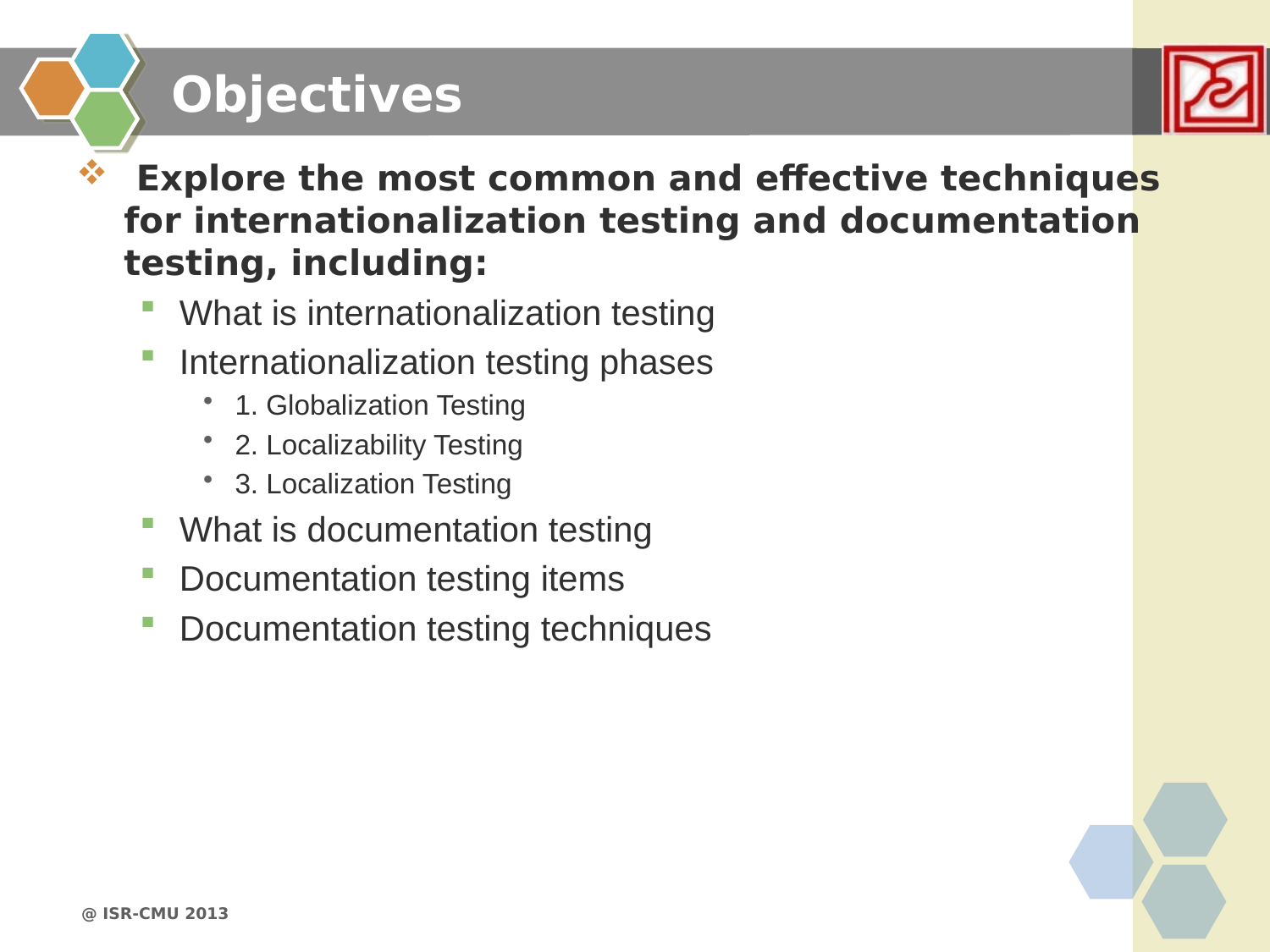

# Objectives
 Explore the most common and effective techniques for internationalization testing and documentation testing, including:
What is internationalization testing
Internationalization testing phases
1. Globalization Testing
2. Localizability Testing
3. Localization Testing
What is documentation testing
Documentation testing items
Documentation testing techniques
3